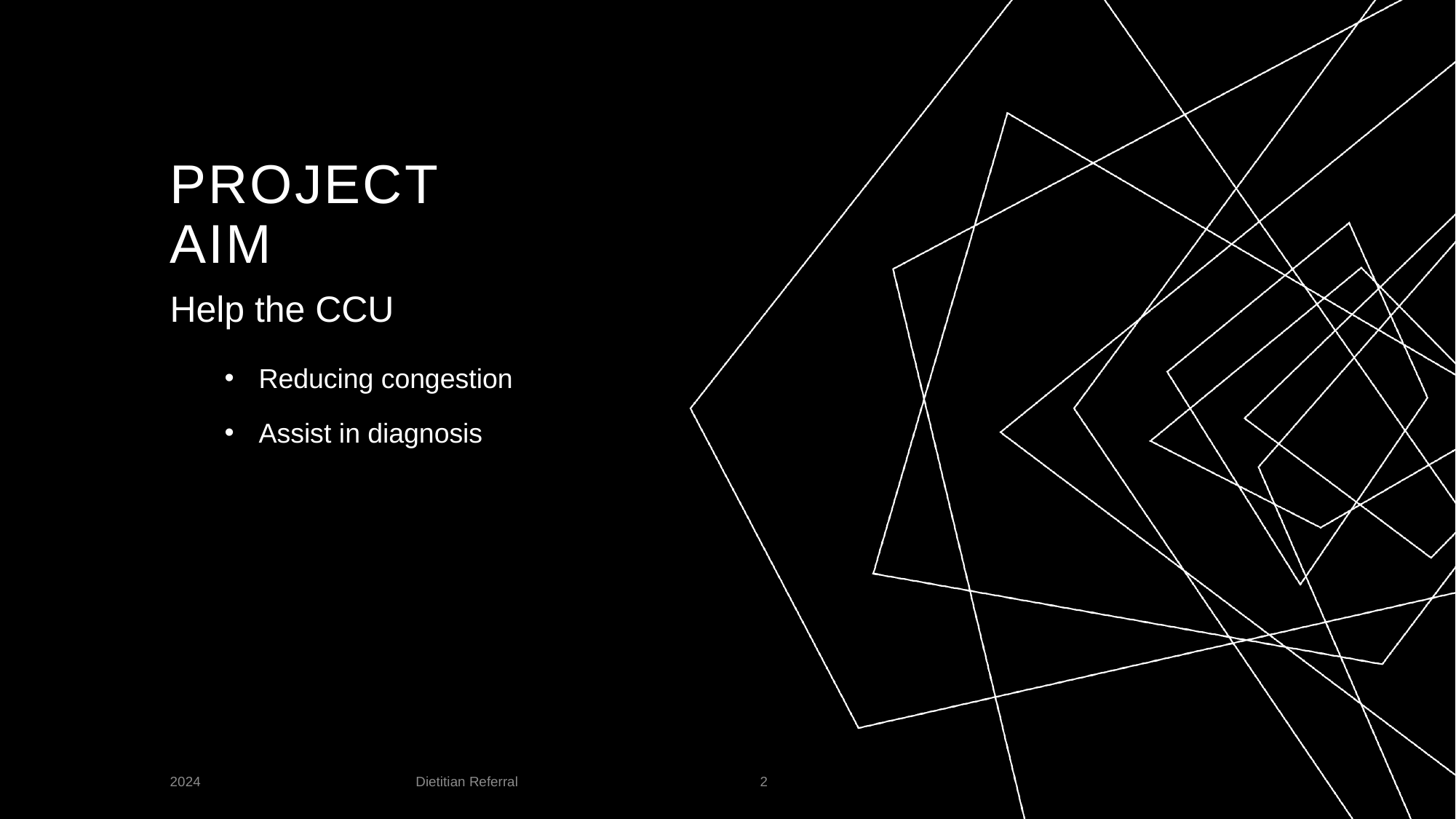

# Project Aim
Help the CCU
Reducing congestion
Assist in diagnosis
Dietitian Referral
2024
2